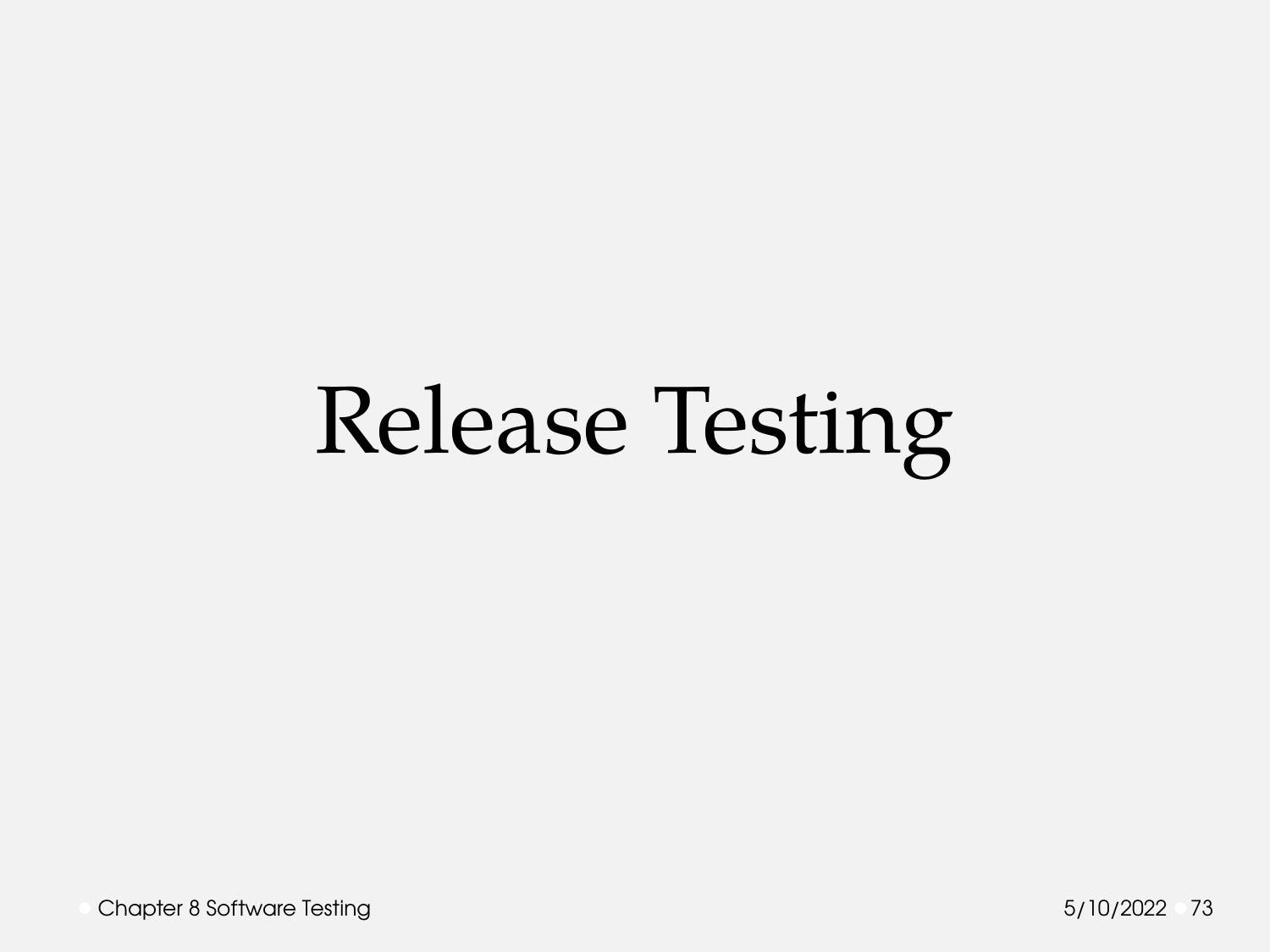

# Release Testing
Chapter 8 Software Testing
5/10/2022
73